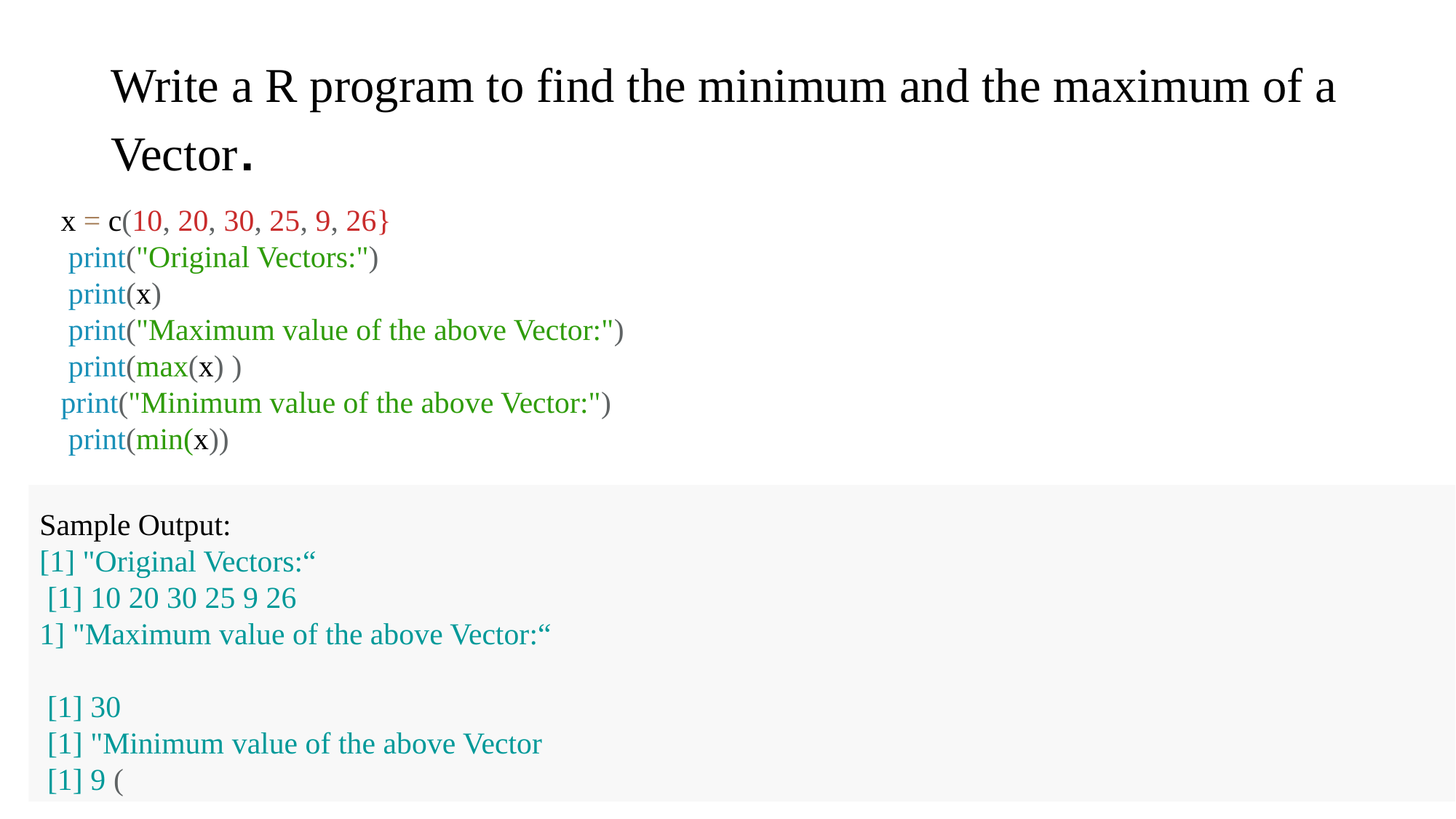

# Write a R program to find the minimum and the maximum of a Vector.
x = c(10, 20, 30, 25, 9, 26}
 print("Original Vectors:")
 print(x)
 print("Maximum value of the above Vector:")
 print(max(x) )
print("Minimum value of the above Vector:")
 print(min(x))

Sample Output:
[1] "Original Vectors:“
 [1] 10 20 30 25 9 26
1] "Maximum value of the above Vector:“

 [1] 30
 [1] "Minimum value of the above Vector
 [1] 9 (